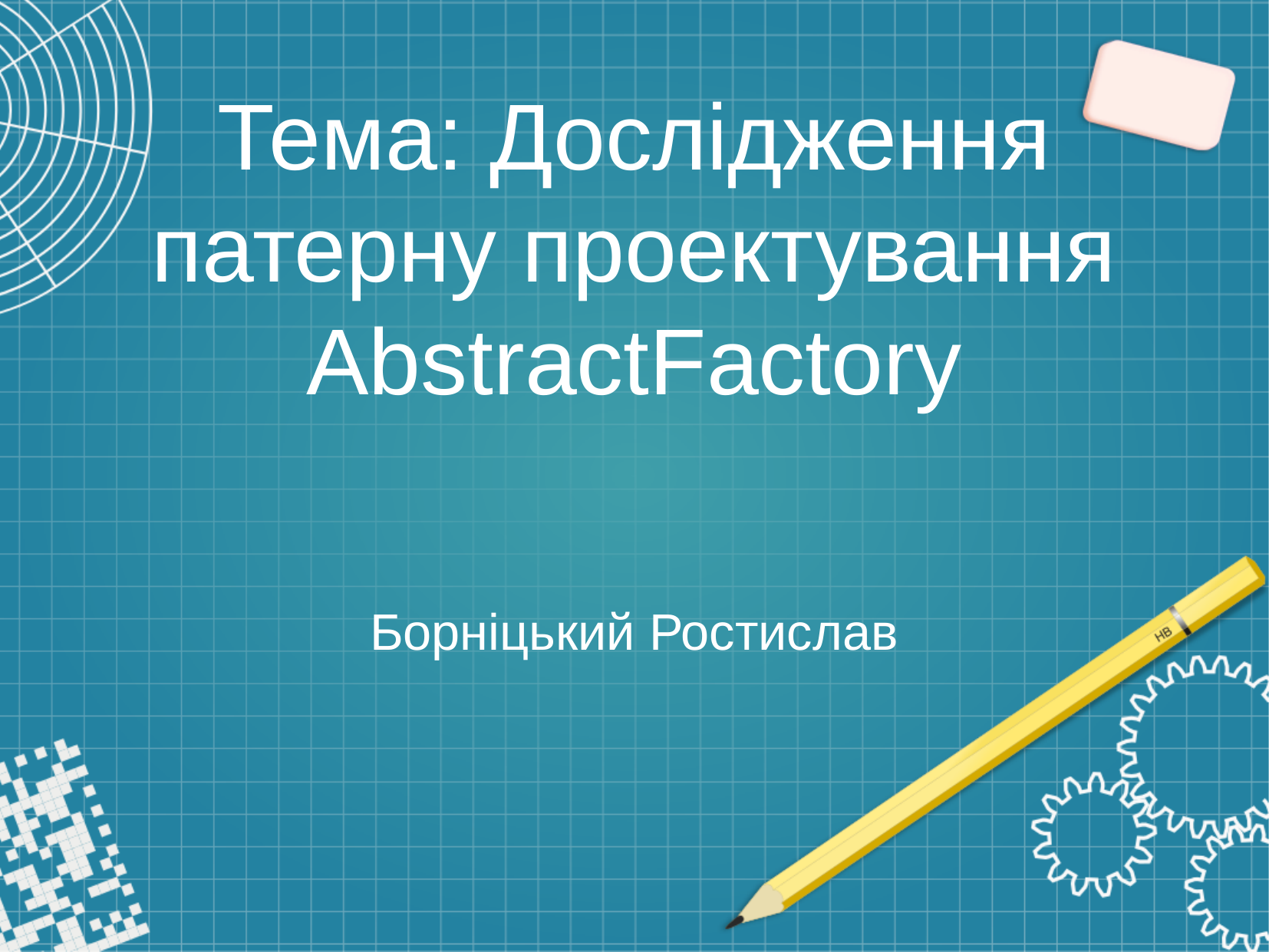

Тема: Дослідження патерну проектування AbstractFactory
Борніцький Ростислав